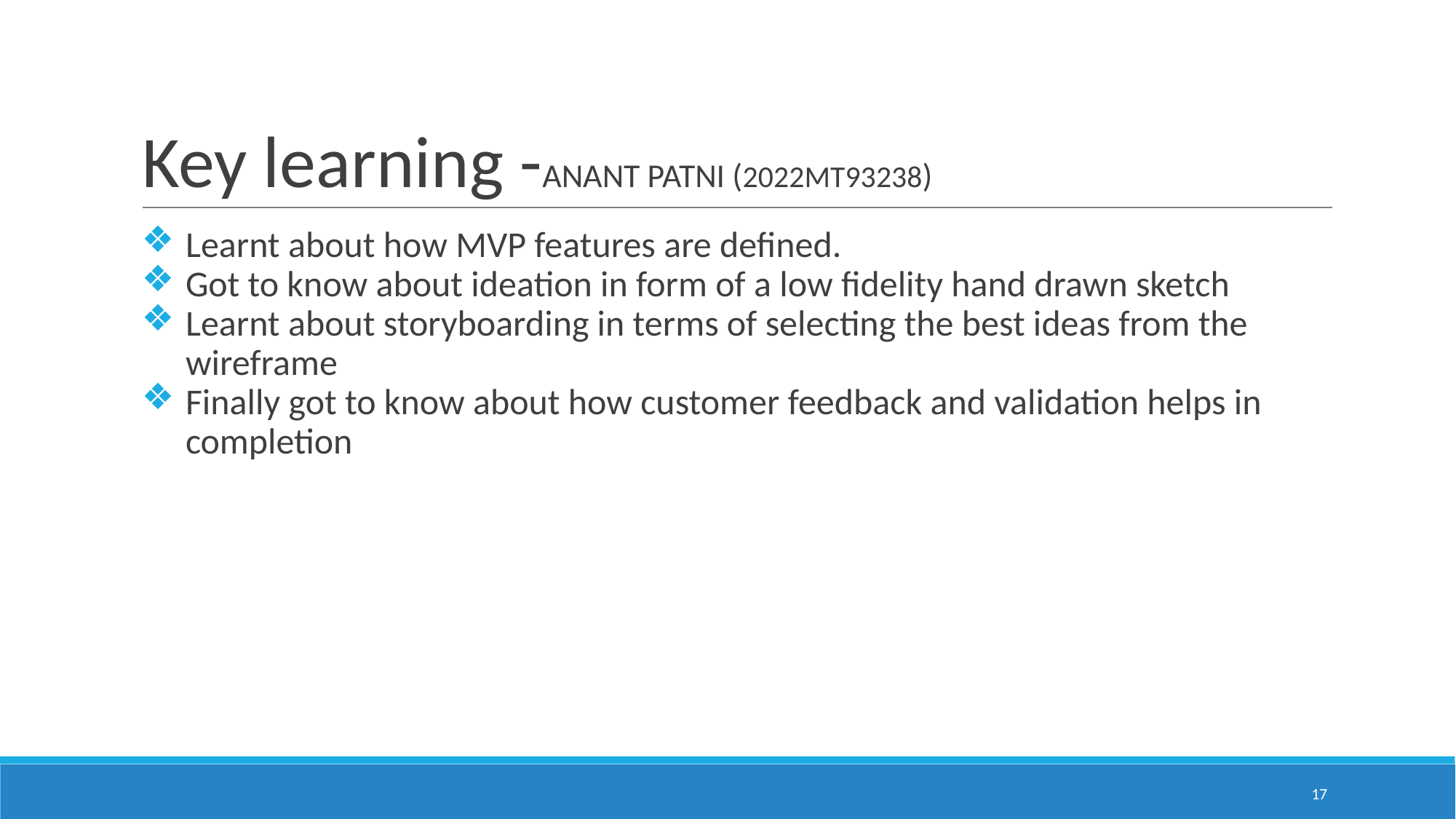

# Key learning -ANANT PATNI (2022MT93238)
Learnt about how MVP features are defined.
Got to know about ideation in form of a low fidelity hand drawn sketch
Learnt about storyboarding in terms of selecting the best ideas from the wireframe
Finally got to know about how customer feedback and validation helps in completion

17